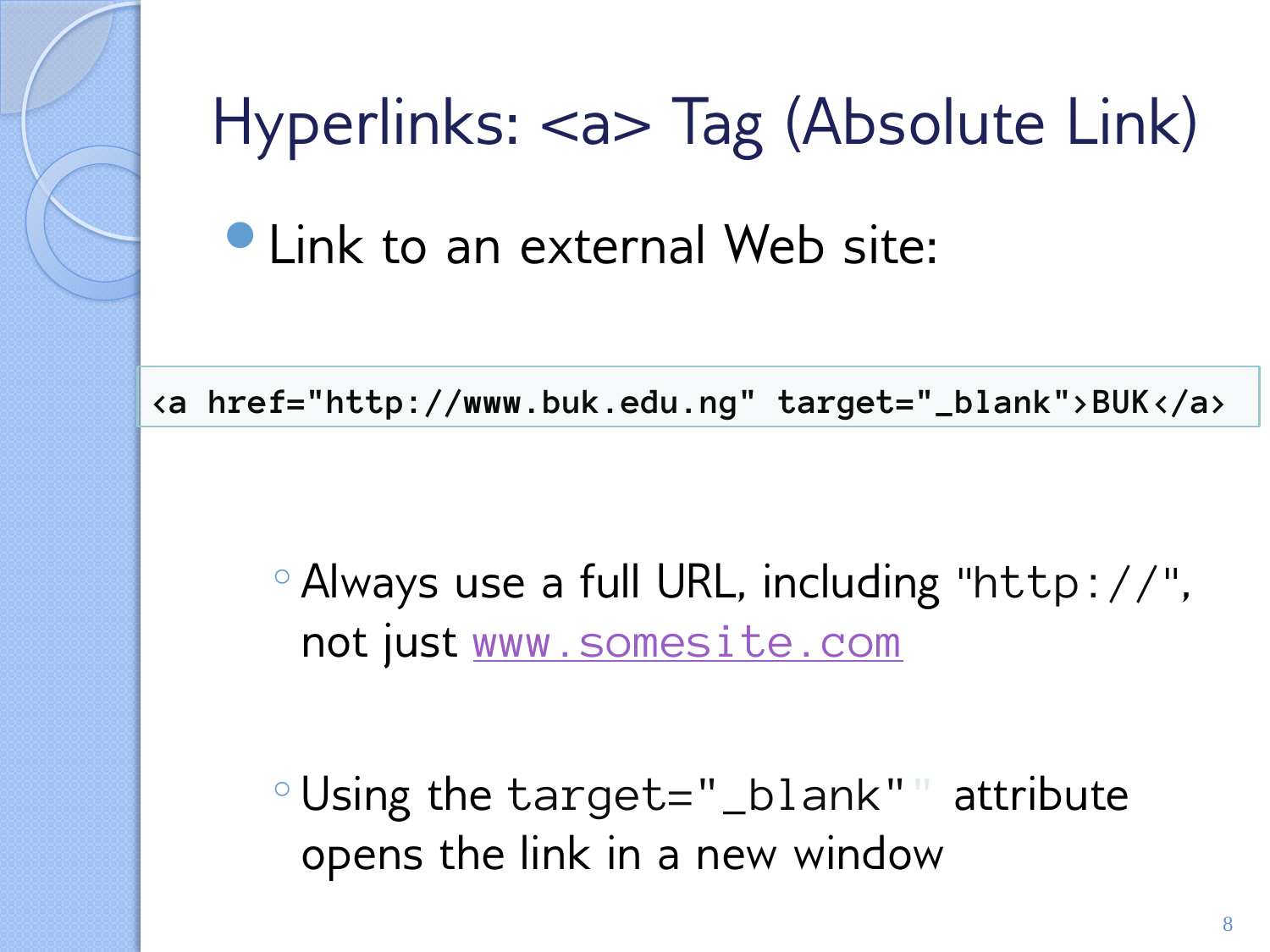

# Hyperlinks: <a> Tag (Absolute Link)
Link to an external Web site:

Always use a full URL, including "http://", not just www.somesite.com

Using the target="_blank"" attribute opens the link in a new window
<a href="http://www.buk.edu.ng" target="_blank">BUK</a>
8